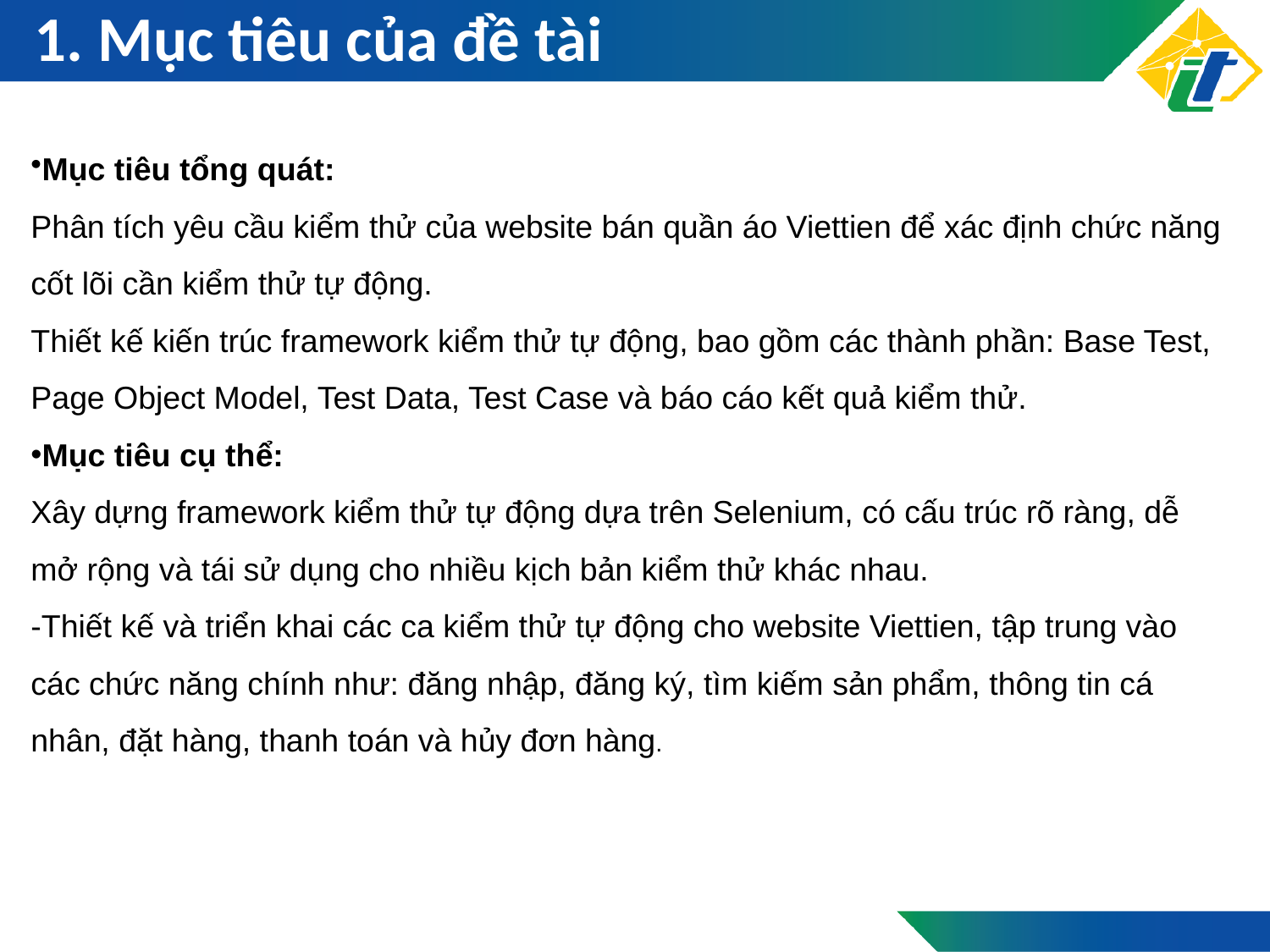

# 1. Mục tiêu của đề tài
Mục tiêu tổng quát:
Phân tích yêu cầu kiểm thử của website bán quần áo Viettien để xác định chức năng cốt lõi cần kiểm thử tự động.
Thiết kế kiến trúc framework kiểm thử tự động, bao gồm các thành phần: Base Test, Page Object Model, Test Data, Test Case và báo cáo kết quả kiểm thử.
Mục tiêu cụ thể:
Xây dựng framework kiểm thử tự động dựa trên Selenium, có cấu trúc rõ ràng, dễ mở rộng và tái sử dụng cho nhiều kịch bản kiểm thử khác nhau.
-Thiết kế và triển khai các ca kiểm thử tự động cho website Viettien, tập trung vào các chức năng chính như: đăng nhập, đăng ký, tìm kiếm sản phẩm, thông tin cá nhân, đặt hàng, thanh toán và hủy đơn hàng.